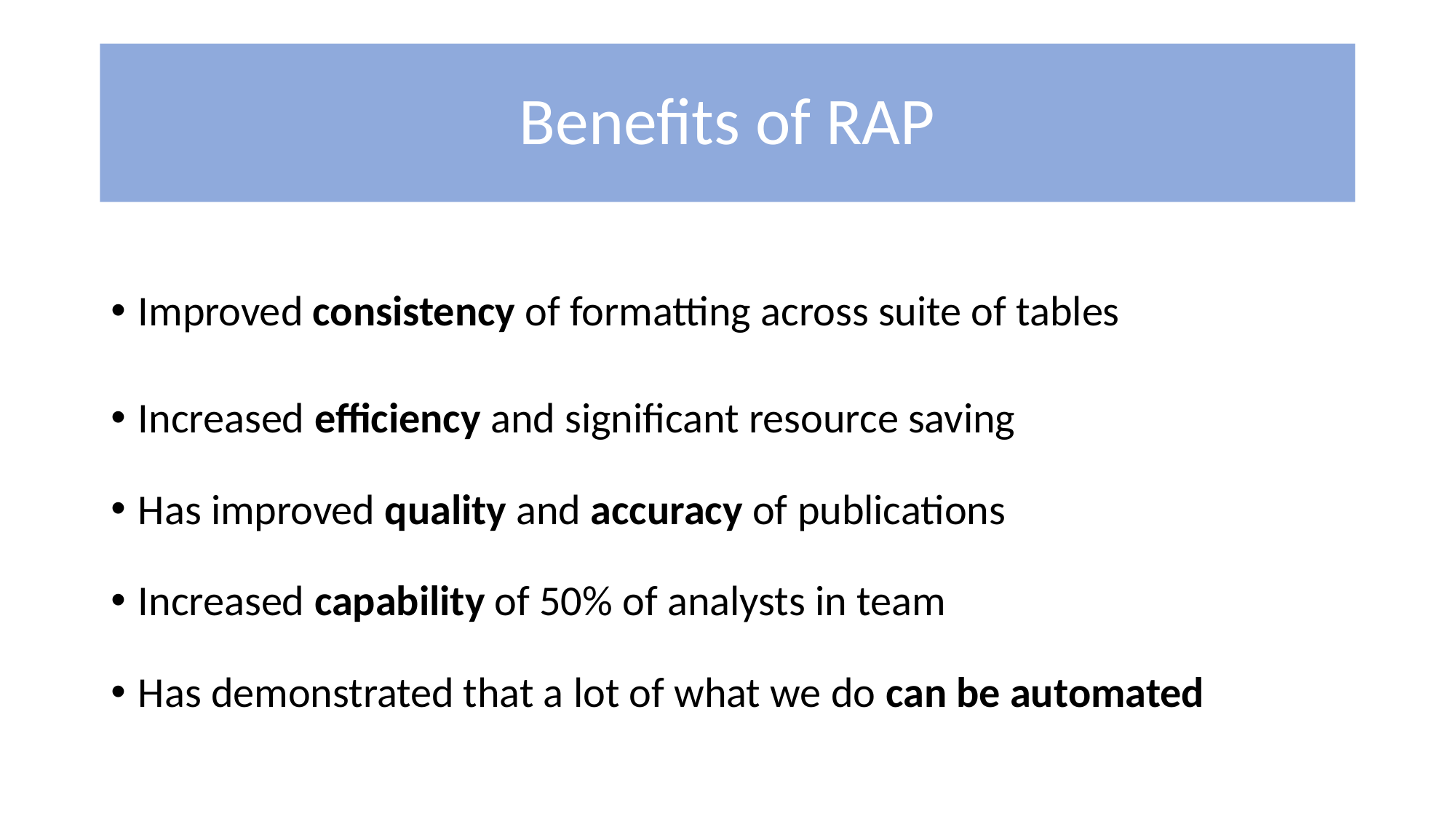

# Benefits of RAP

Improved consistency of formatting across suite of tables

Increased efficiency and significant resource saving

Has improved quality and accuracy of publications

Increased capability of 50% of analysts in team

Has demonstrated that a lot of what we do can be automated